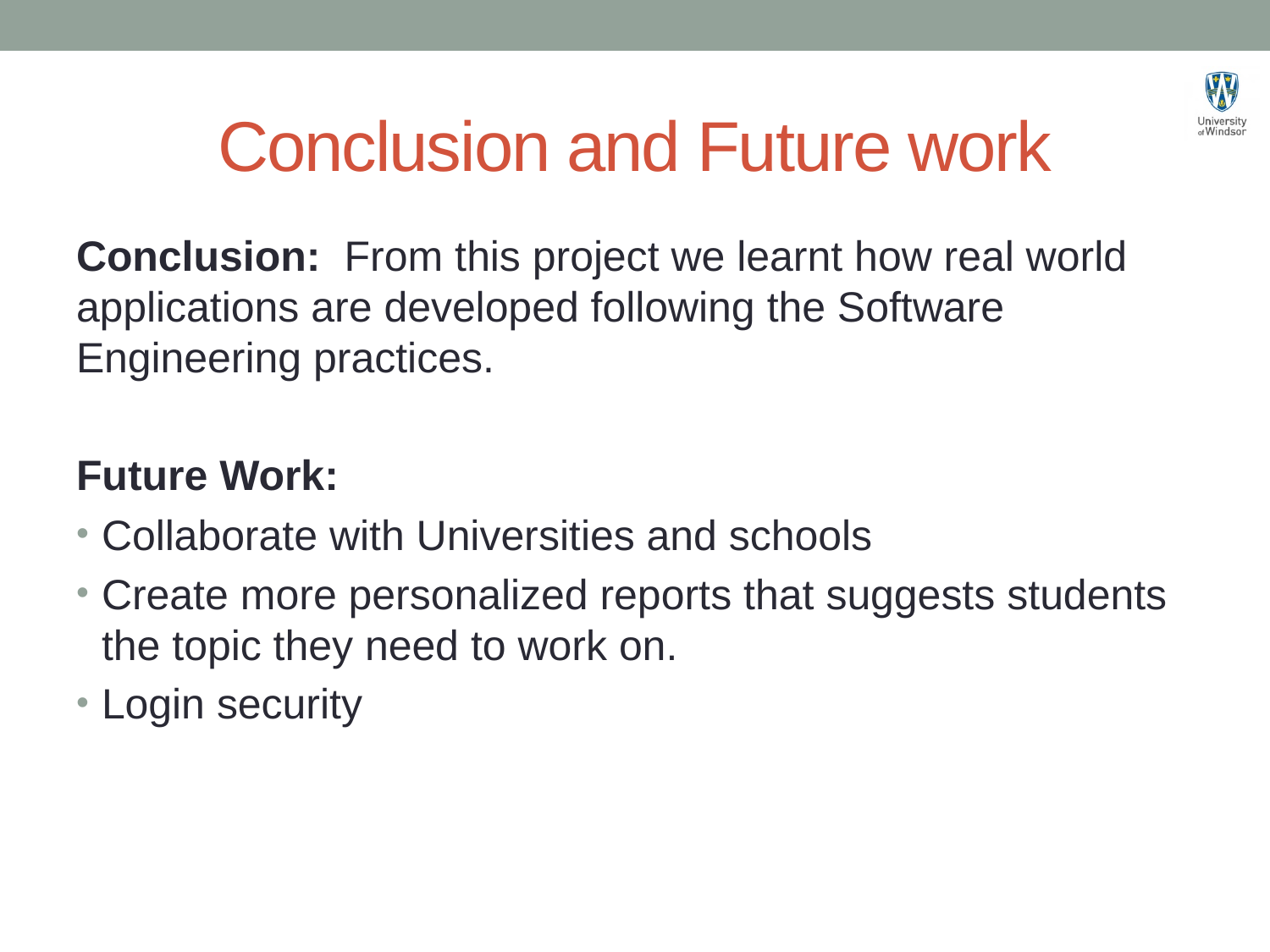

# Conclusion and Future work
Conclusion:  From this project we learnt how real world applications are developed following the Software Engineering practices.

Future Work:
Collaborate with Universities and schools
Create more personalized reports that suggests students the topic they need to work on.
Login security